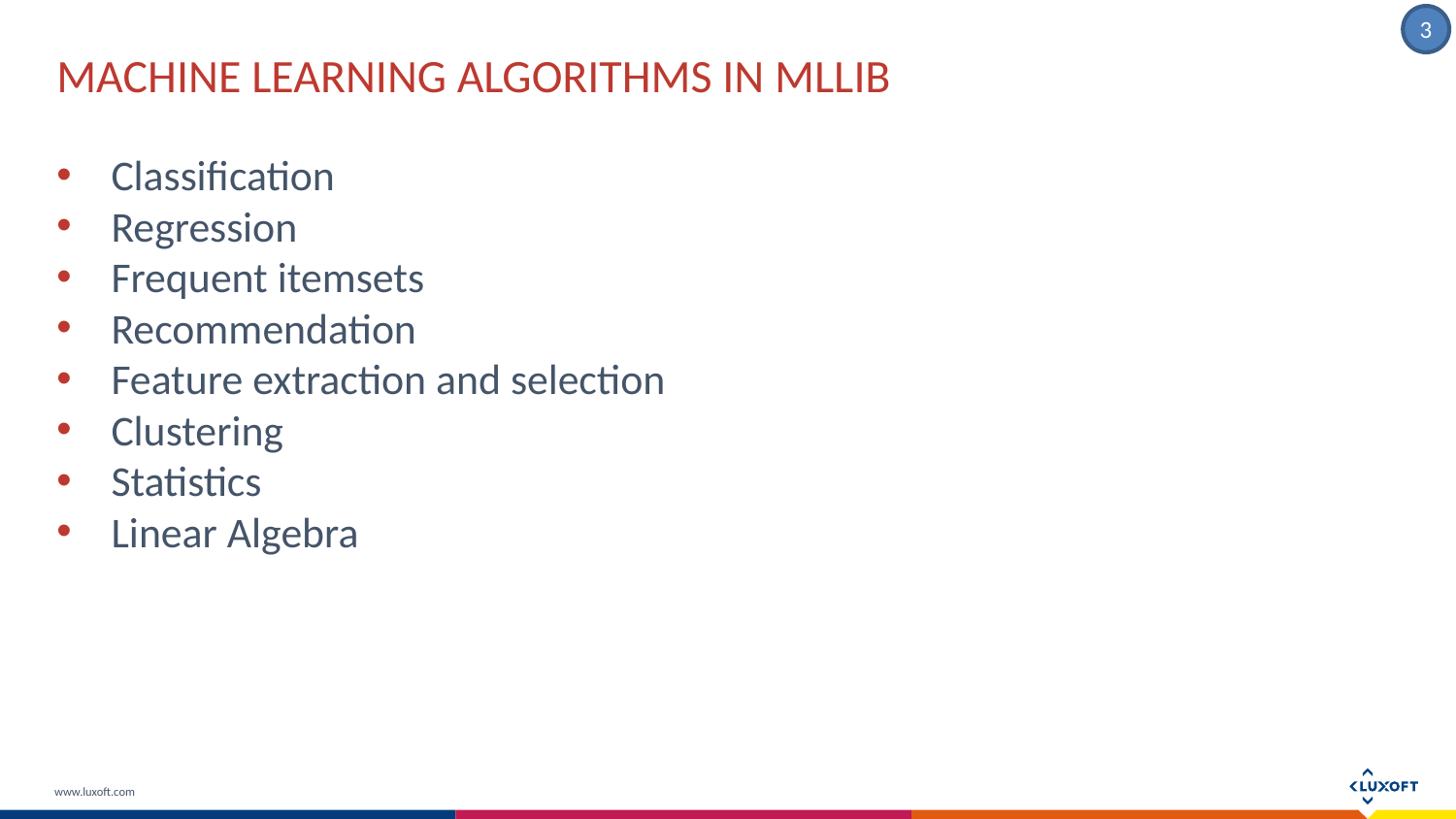

MACHINE LEARNING ALGORITHMS IN MLLIB
Classification
Regression
Frequent itemsets
Recommendation
Feature extraction and selection
Clustering
Statistics
Linear Algebra